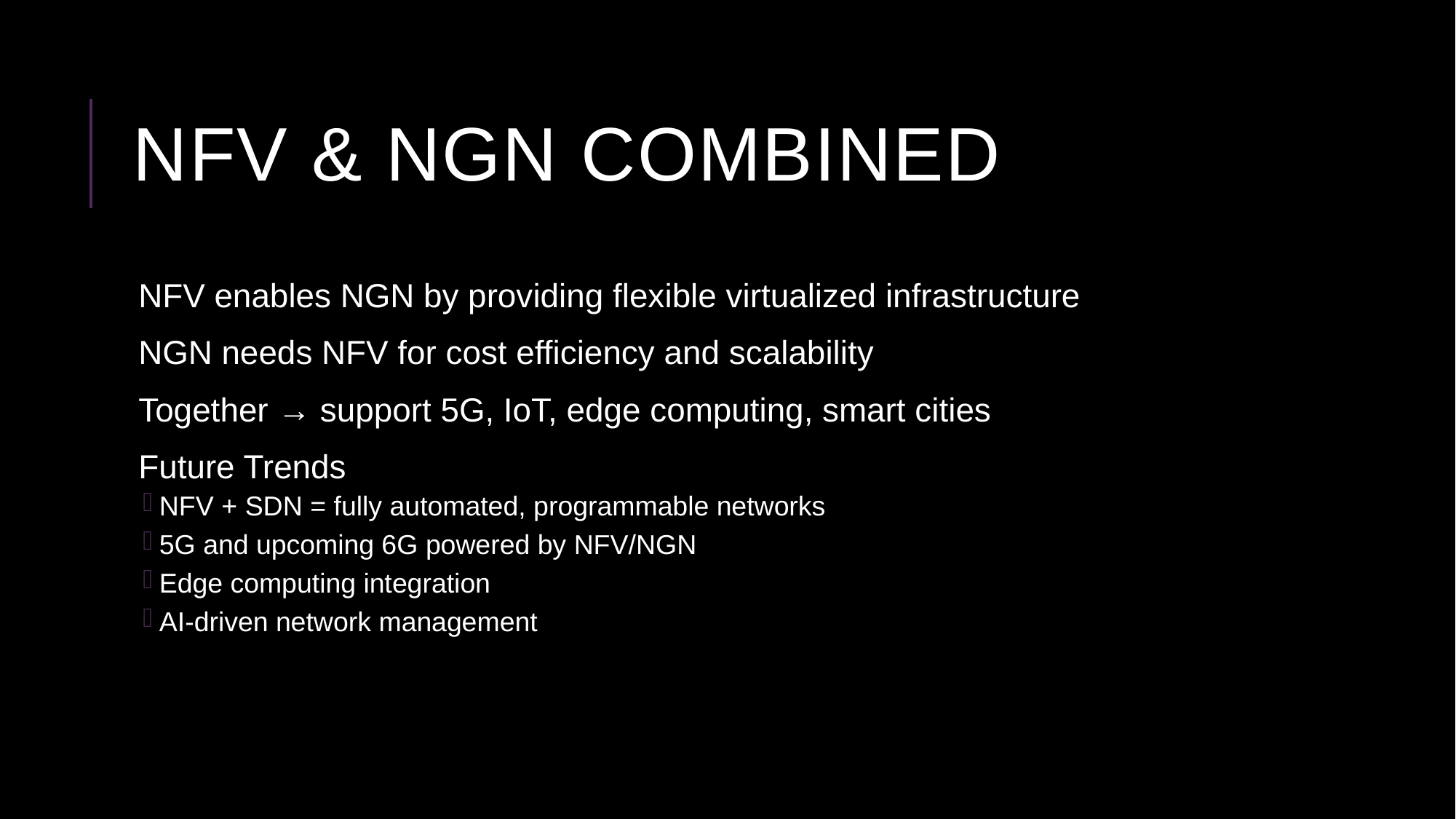

# NFV & NGN Combined
NFV enables NGN by providing flexible virtualized infrastructure
NGN needs NFV for cost efficiency and scalability
Together → support 5G, IoT, edge computing, smart cities
Future Trends
NFV + SDN = fully automated, programmable networks
5G and upcoming 6G powered by NFV/NGN
Edge computing integration
AI-driven network management